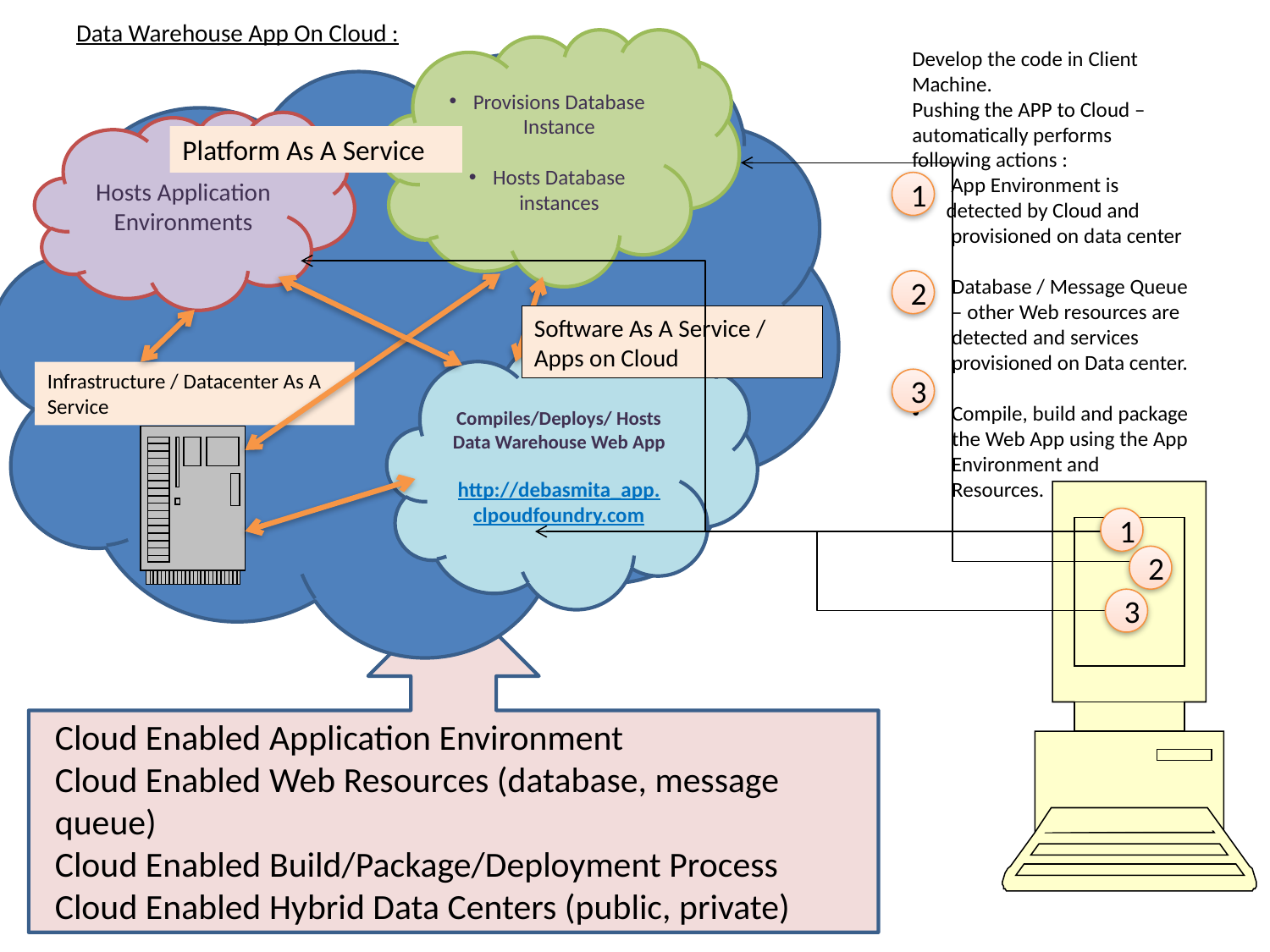

Data Warehouse App On Cloud :

Provisions Database Instance

Hosts Database instances

Hosts Application Environments
Platform As A Service
Compiles/Deploys/ Hosts Data Warehouse Web App

http://debasmita_app.
clpoudfoundry.com
Infrastructure / Datacenter As A Service

Software As A Service / Apps on Cloud
Develop the code in Client Machine.
Pushing the APP to Cloud – automatically performs following actions :
        App Environment is
       detected by Cloud and
        provisioned on data center

Database / Message Queue – other Web resources are detected and services provisioned on Data center.

Compile, build and package the Web App using the App Environment and Resources.

1
2
3

1
2
3

Cloud Enabled Application Environment
Cloud Enabled Web Resources (database, message queue)
Cloud Enabled Build/Package/Deployment Process
Cloud Enabled Hybrid Data Centers (public, private)